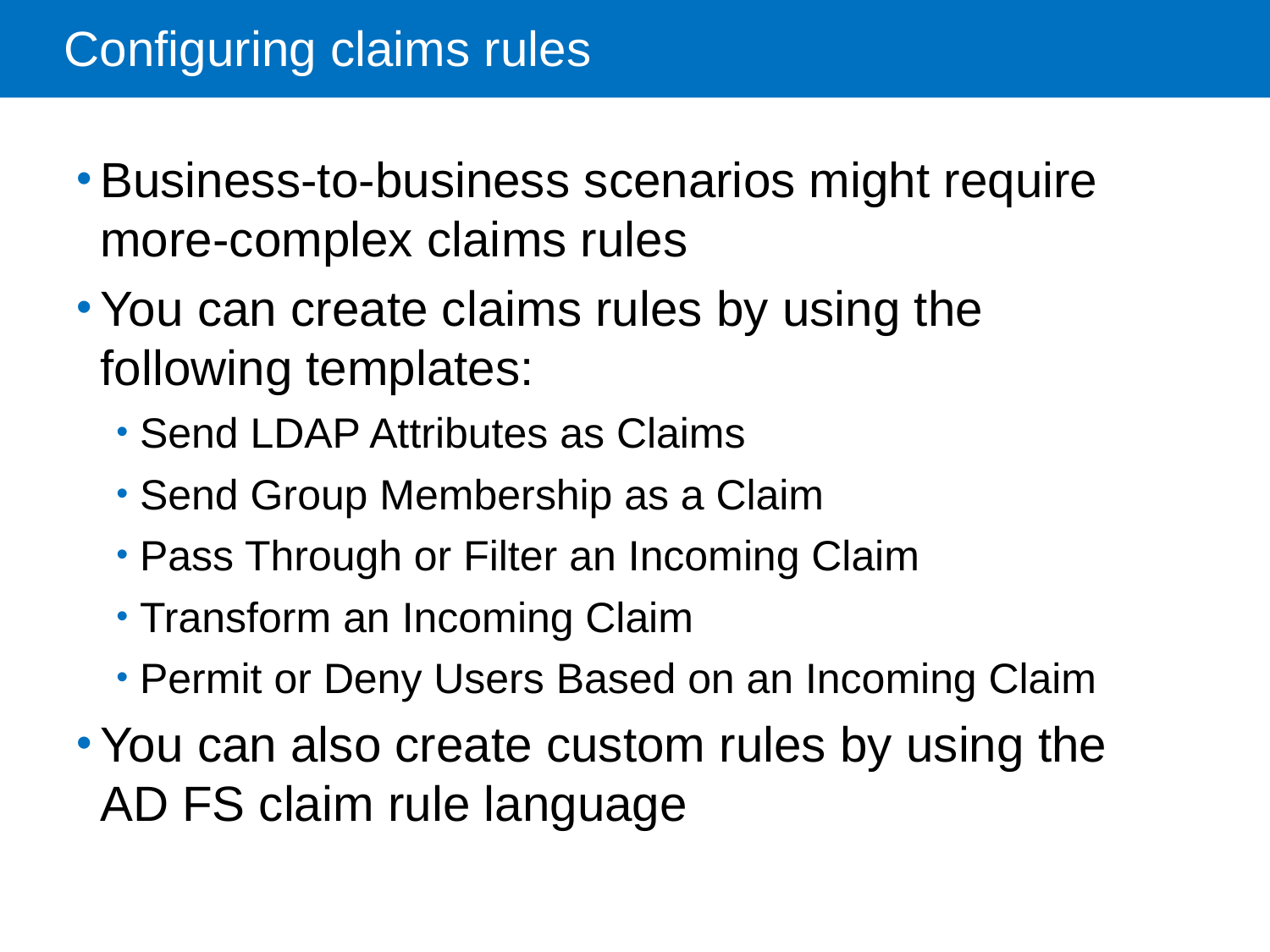

# Configuring claims rules
Business-to-business scenarios might require more-complex claims rules
You can create claims rules by using the following templates:
Send LDAP Attributes as Claims
Send Group Membership as a Claim
Pass Through or Filter an Incoming Claim
Transform an Incoming Claim
Permit or Deny Users Based on an Incoming Claim
You can also create custom rules by using the
AD FS claim rule language